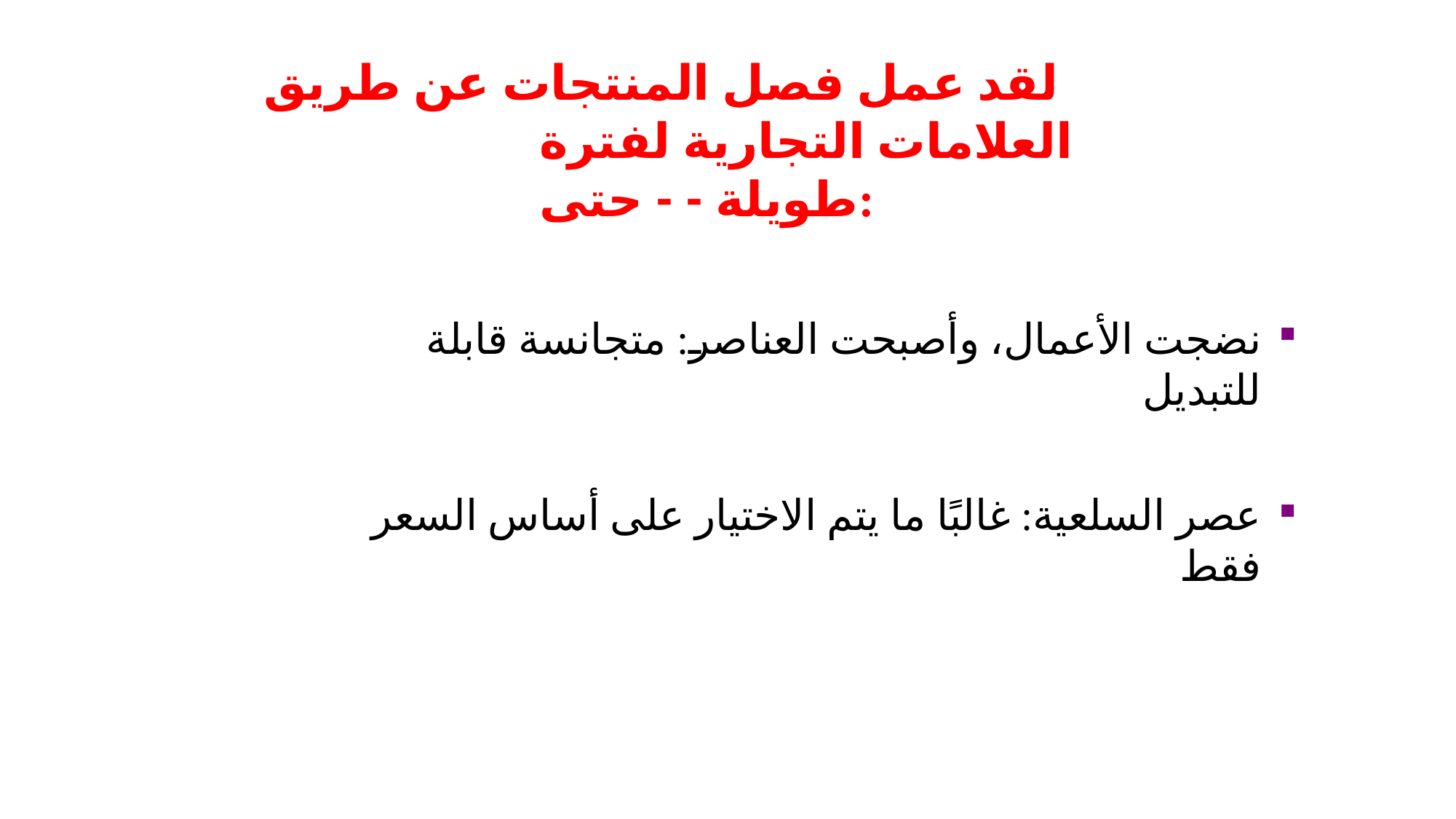

# لقد عمل فصل المنتجات عن طريق العلامات التجارية لفترة طويلة - - حتى:
نضجت الأعمال، وأصبحت العناصر: متجانسة قابلة للتبديل

عصر السلعية: غالبًا ما يتم الاختيار على أساس السعر فقط